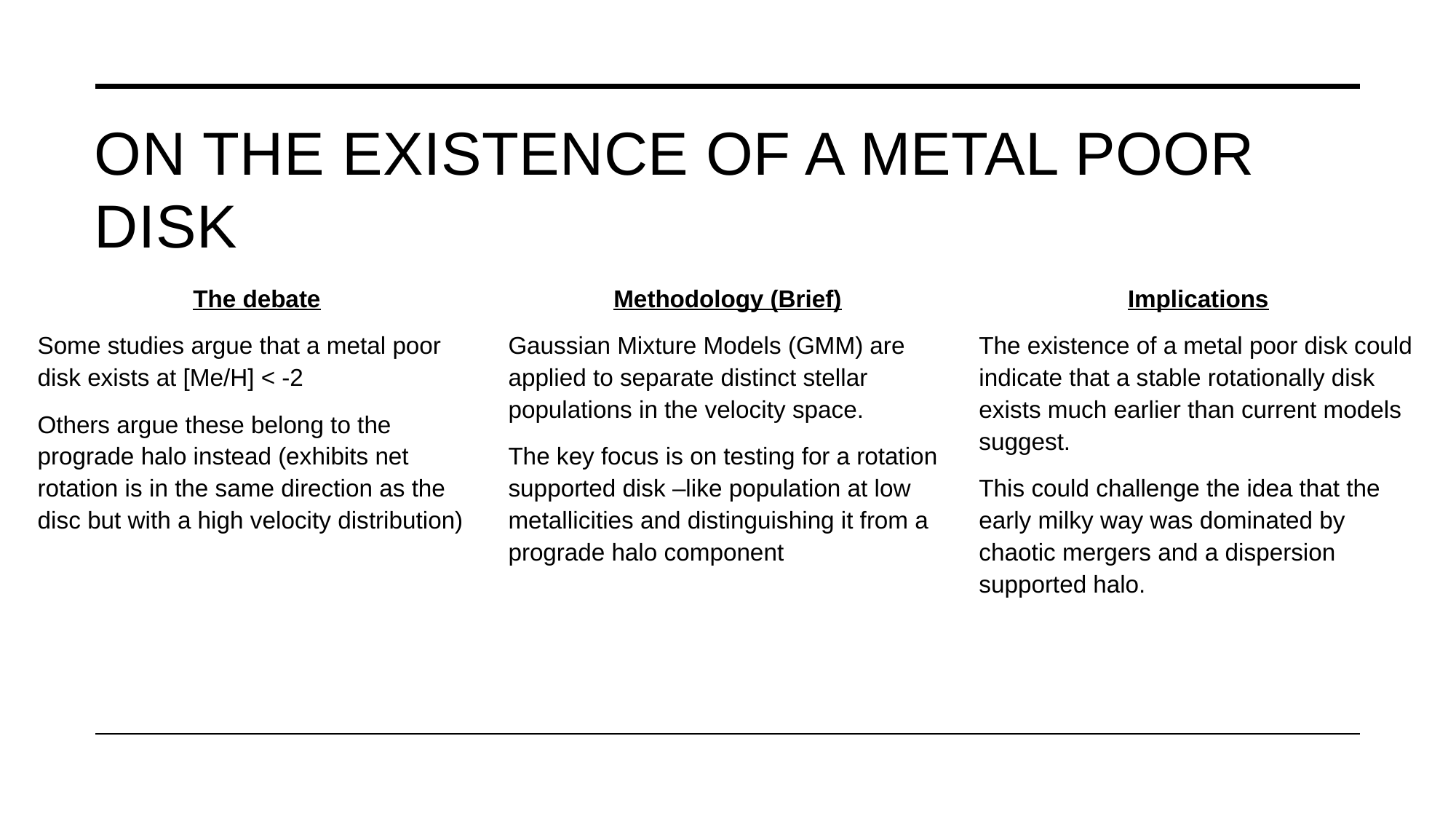

# On the existence of a metal poor disk
The debate
Some studies argue that a metal poor disk exists at [Me/H] < -2
Others argue these belong to the prograde halo instead (exhibits net rotation is in the same direction as the disc but with a high velocity distribution)

Methodology (Brief)
Gaussian Mixture Models (GMM) are applied to separate distinct stellar populations in the velocity space.
The key focus is on testing for a rotation supported disk –like population at low metallicities and distinguishing it from a prograde halo component

Implications
The existence of a metal poor disk could indicate that a stable rotationally disk exists much earlier than current models suggest.
This could challenge the idea that the early milky way was dominated by chaotic mergers and a dispersion supported halo.